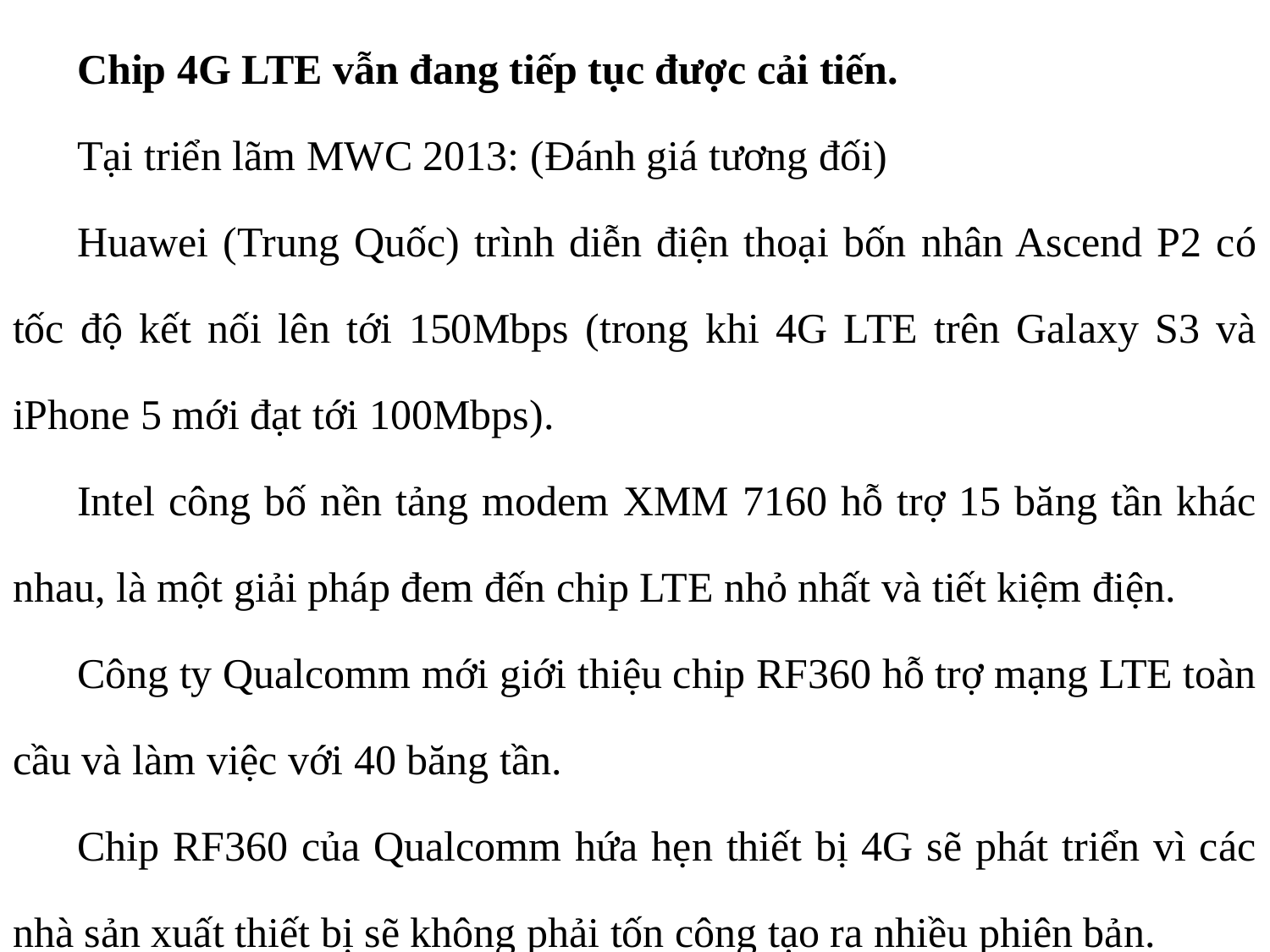

Chip 4G LTE vẫn đang tiếp tục được cải tiến.
Tại triển lãm MWC 2013: (Đánh giá tương đối)
Huawei (Trung Quốc) trình diễn điện thoại bốn nhân Ascend P2 có tốc độ kết nối lên tới 150Mbps (trong khi 4G LTE trên Galaxy S3 và iPhone 5 mới đạt tới 100Mbps).
Intel công bố nền tảng modem XMM 7160 hỗ trợ 15 băng tần khác nhau, là một giải pháp đem đến chip LTE nhỏ nhất và tiết kiệm điện.
Công ty Qualcomm mới giới thiệu chip RF360 hỗ trợ mạng LTE toàn cầu và làm việc với 40 băng tần.
Chip RF360 của Qualcomm hứa hẹn thiết bị 4G sẽ phát triển vì các nhà sản xuất thiết bị sẽ không phải tốn công tạo ra nhiều phiên bản.